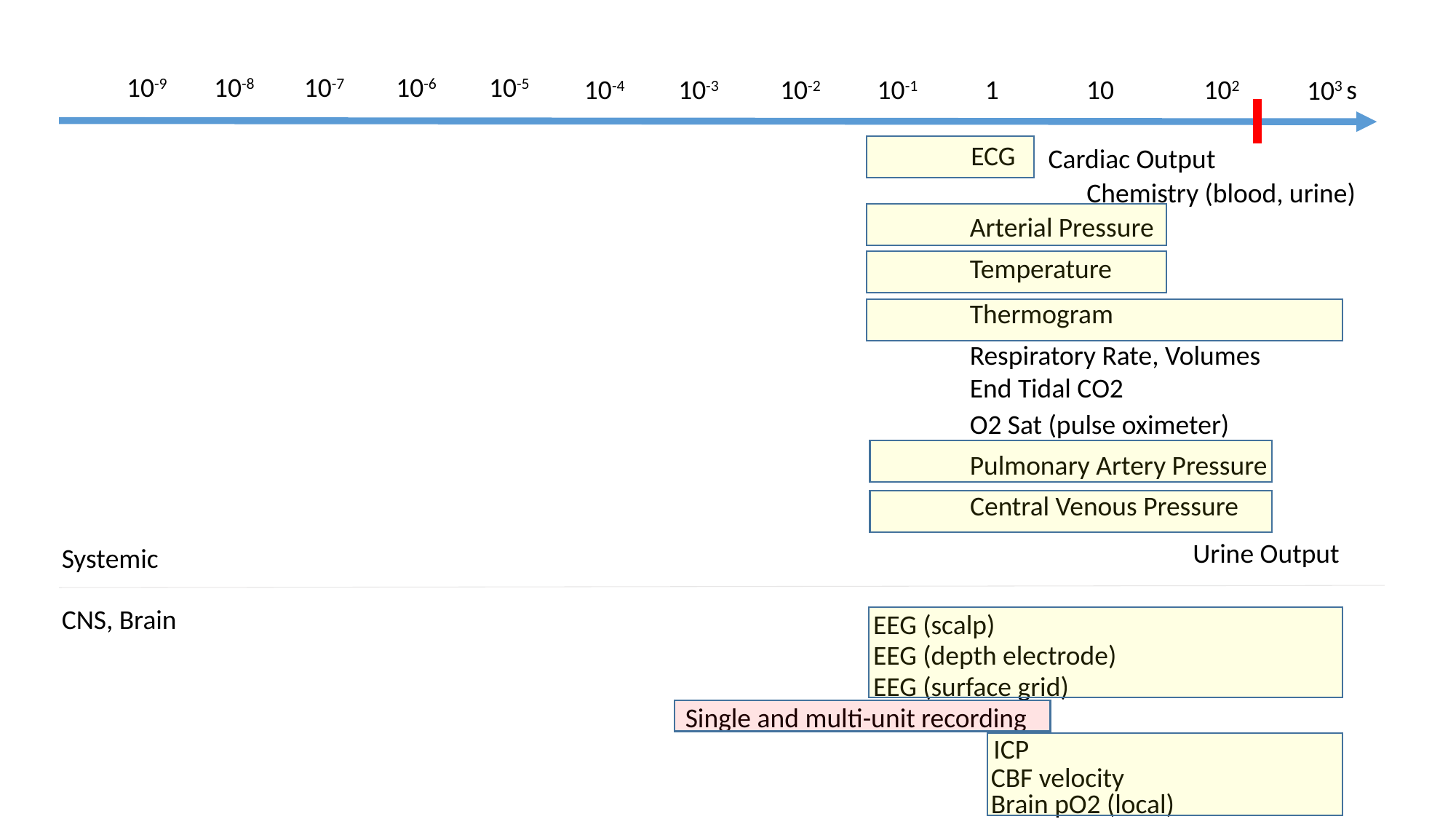

10-9
10-8
10-7
10-6
10-5
10-4
10-3
10-2
10-1
1
10
102
s
103
ECG

Cardiac Output
Chemistry (blood, urine)

Arterial Pressure
Temperature

Thermogram

Respiratory Rate, Volumes
End Tidal CO2
O2 Sat (pulse oximeter)

Pulmonary Artery Pressure
Central Venous Pressure

Urine Output
Systemic
CNS, Brain
EEG (scalp)

EEG (depth electrode)
EEG (surface grid)
Single and multi-unit recording

ICP

CBF velocity
Brain pO2 (local)